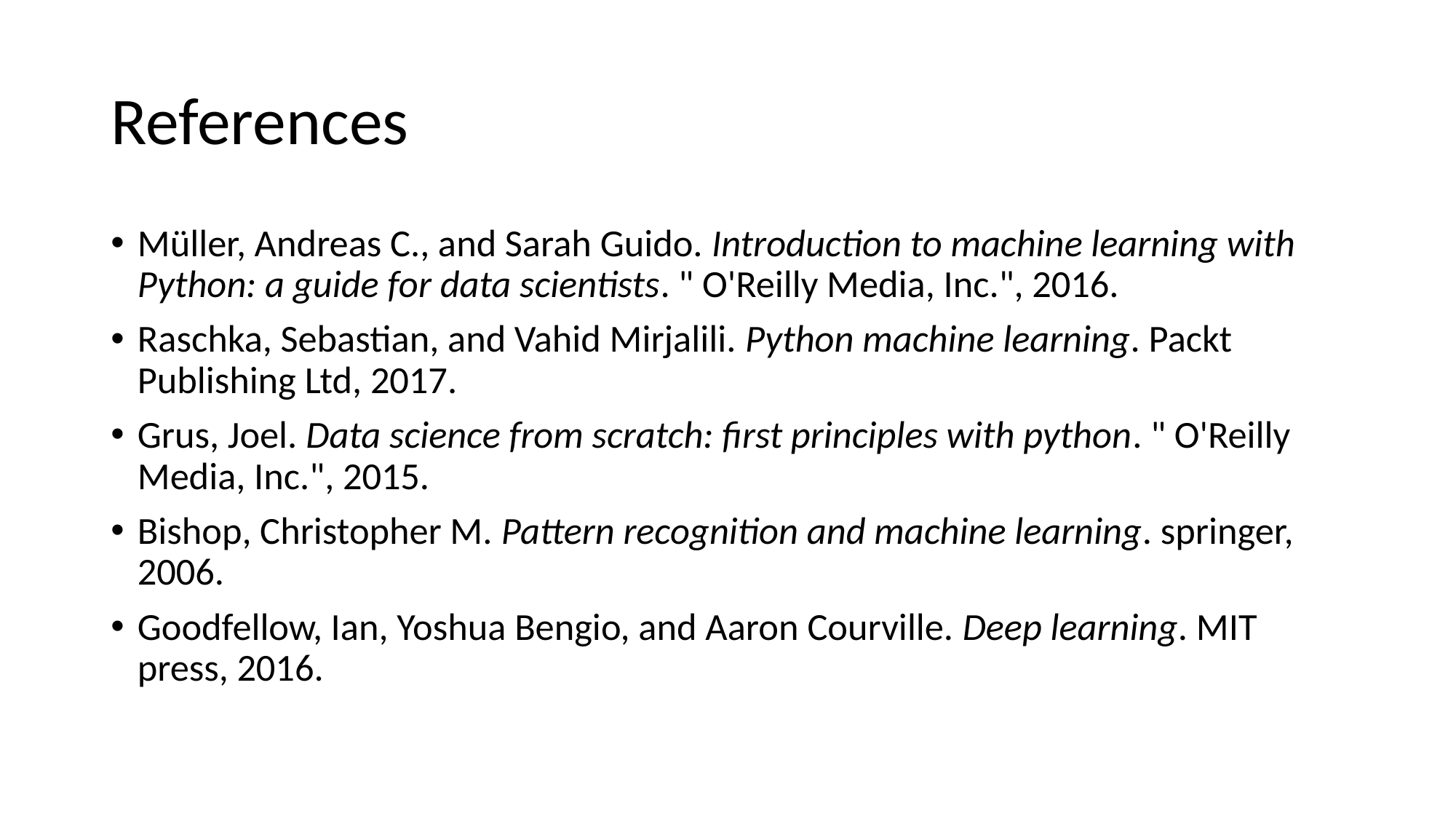

# References
Müller, Andreas C., and Sarah Guido. Introduction to machine learning with Python: a guide for data scientists. " O'Reilly Media, Inc.", 2016.
Raschka, Sebastian, and Vahid Mirjalili. Python machine learning. Packt Publishing Ltd, 2017.
Grus, Joel. Data science from scratch: first principles with python. " O'Reilly Media, Inc.", 2015.
Bishop, Christopher M. Pattern recognition and machine learning. springer, 2006.
Goodfellow, Ian, Yoshua Bengio, and Aaron Courville. Deep learning. MIT press, 2016.